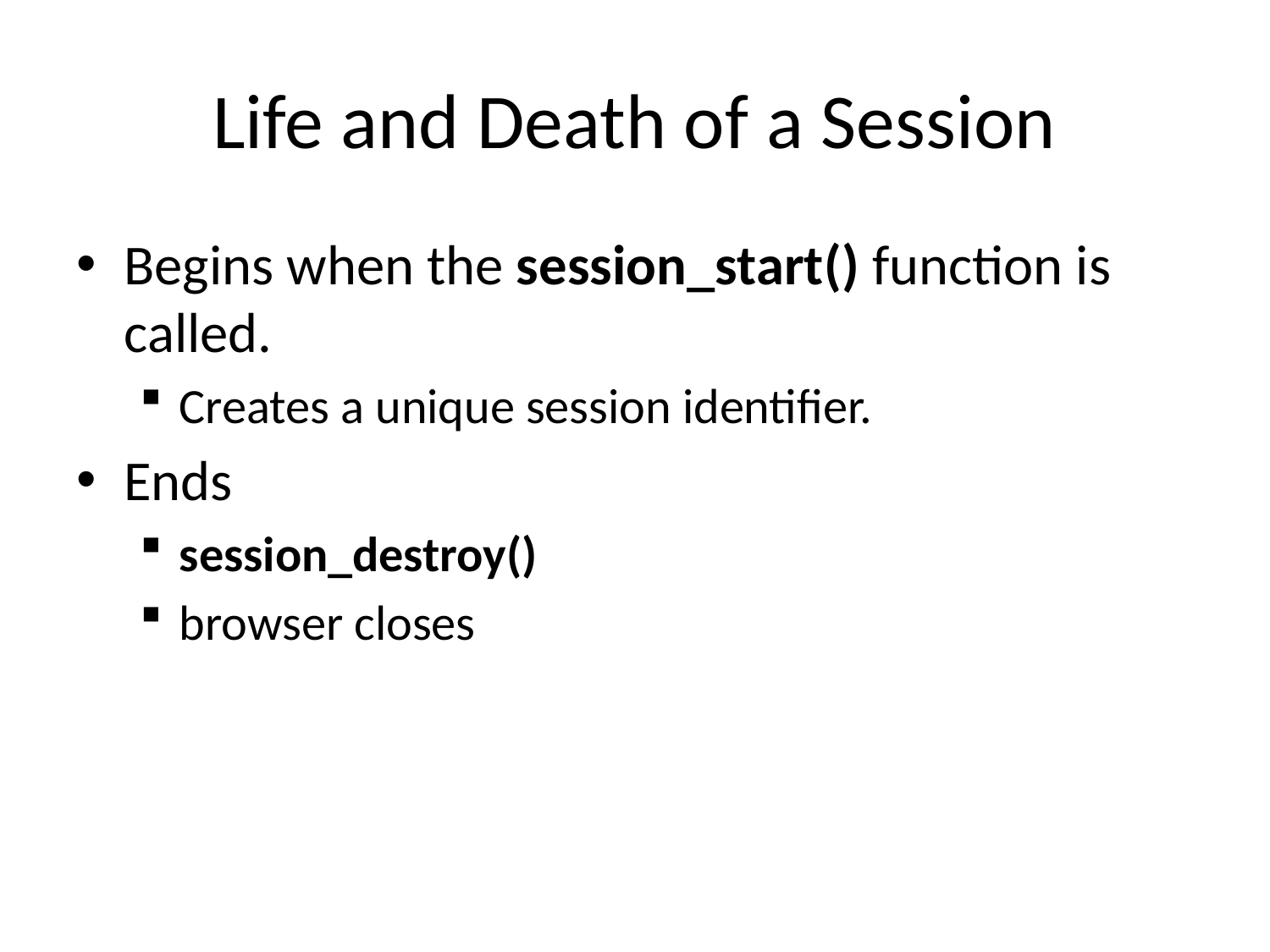

# Life and Death of a Session
Begins when the session_start() function is called.
Creates a unique session identifier.
Ends
session_destroy()
browser closes